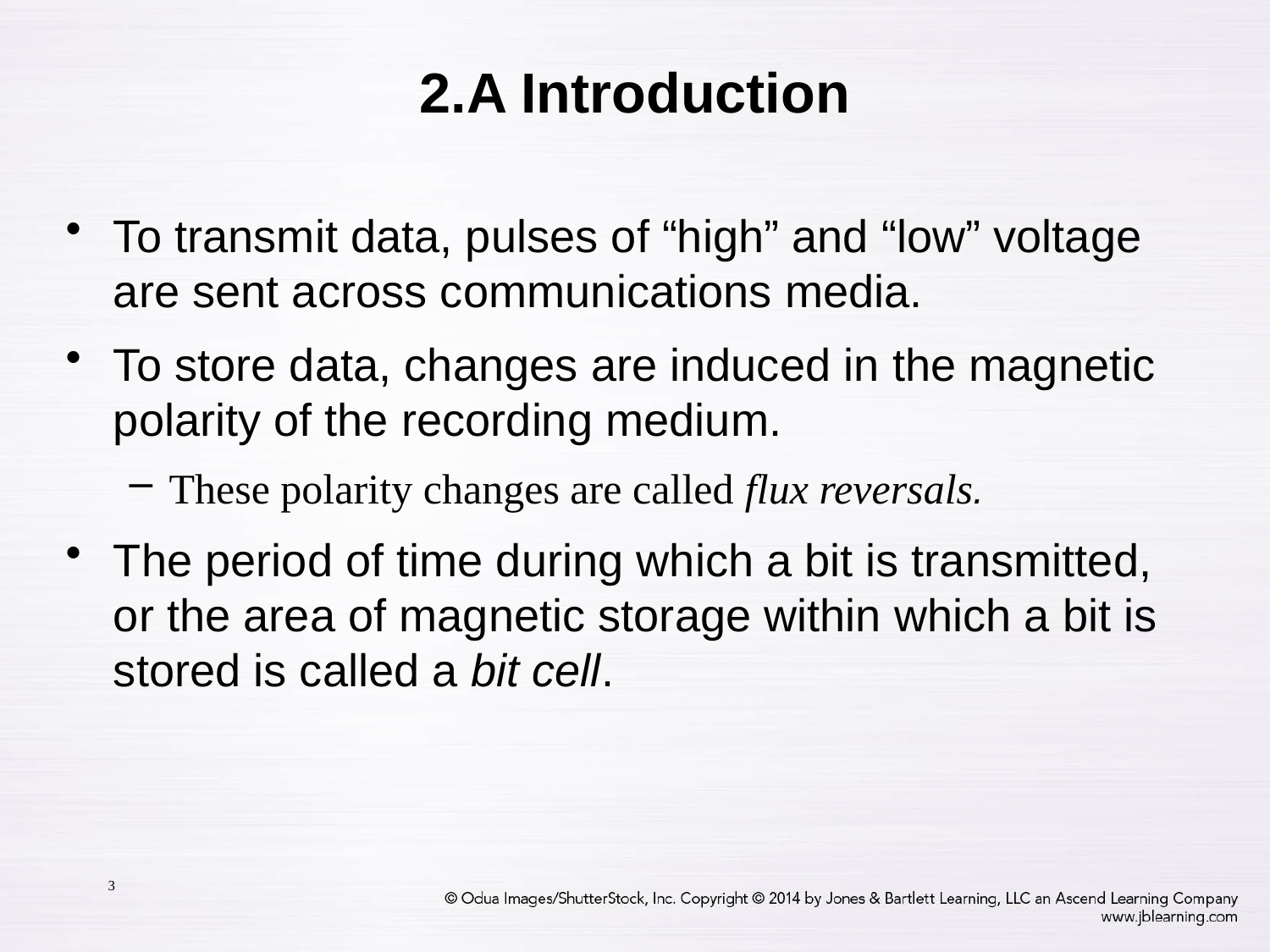

# 2.A Introduction
To transmit data, pulses of “high” and “low” voltage are sent across communications media.
To store data, changes are induced in the magnetic polarity of the recording medium.
These polarity changes are called flux reversals.
The period of time during which a bit is transmitted, or the area of magnetic storage within which a bit is stored is called a bit cell.
3